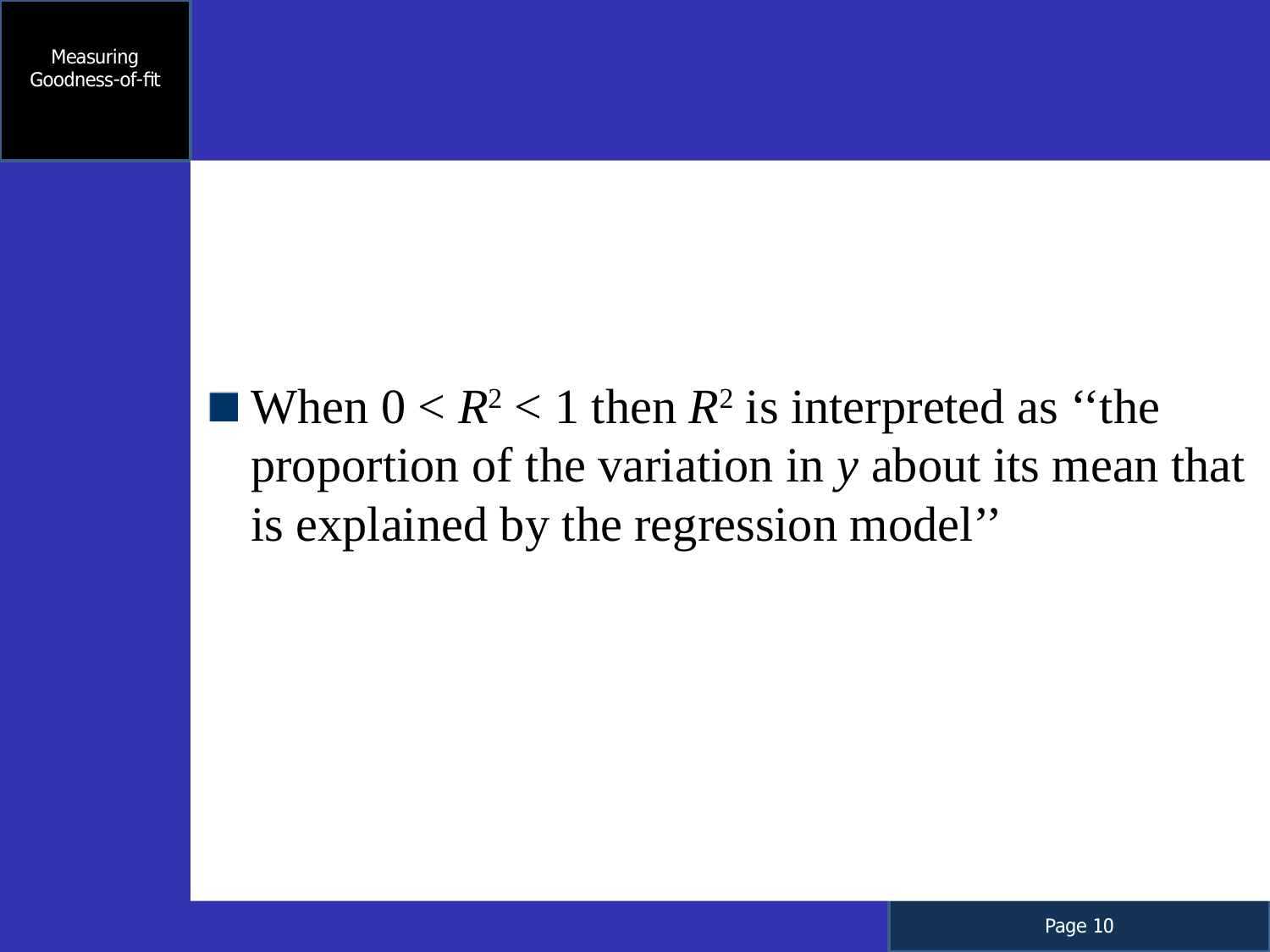

Measuring Goodness-of-fit

When 0 < R2 < 1 then R2 is interpreted as ‘‘the proportion of the variation in y about its mean that is explained by the regression model’’